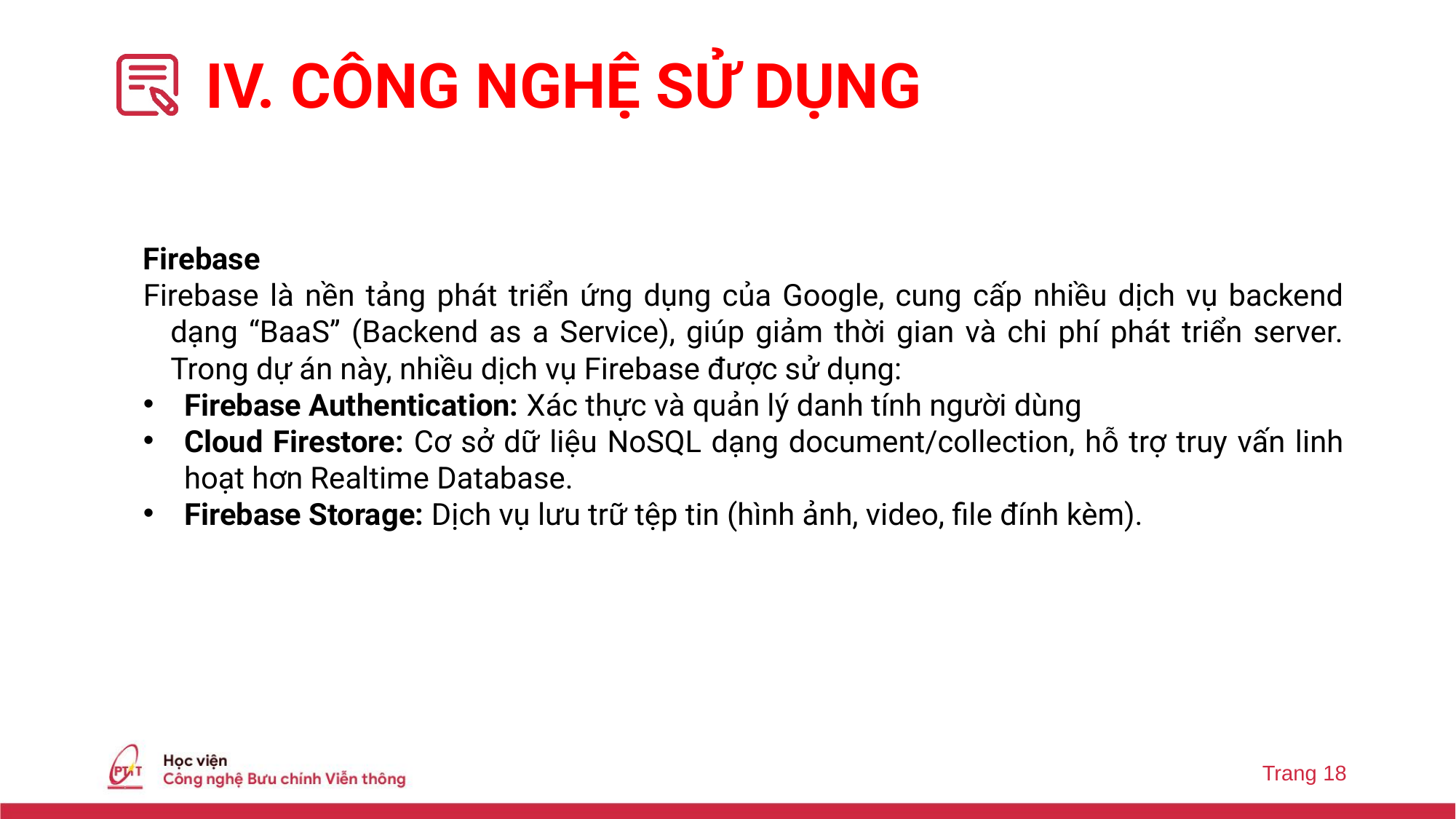

# IV. CÔNG NGHỆ SỬ DỤNG
Firebase
Firebase là nền tảng phát triển ứng dụng của Google, cung cấp nhiều dịch vụ backend dạng “BaaS” (Backend as a Service), giúp giảm thời gian và chi phí phát triển server. Trong dự án này, nhiều dịch vụ Firebase được sử dụng:
Firebase Authentication: Xác thực và quản lý danh tính người dùng
Cloud Firestore: Cơ sở dữ liệu NoSQL dạng document/collection, hỗ trợ truy vấn linh hoạt hơn Realtime Database.
Firebase Storage: Dịch vụ lưu trữ tệp tin (hình ảnh, video, file đính kèm).